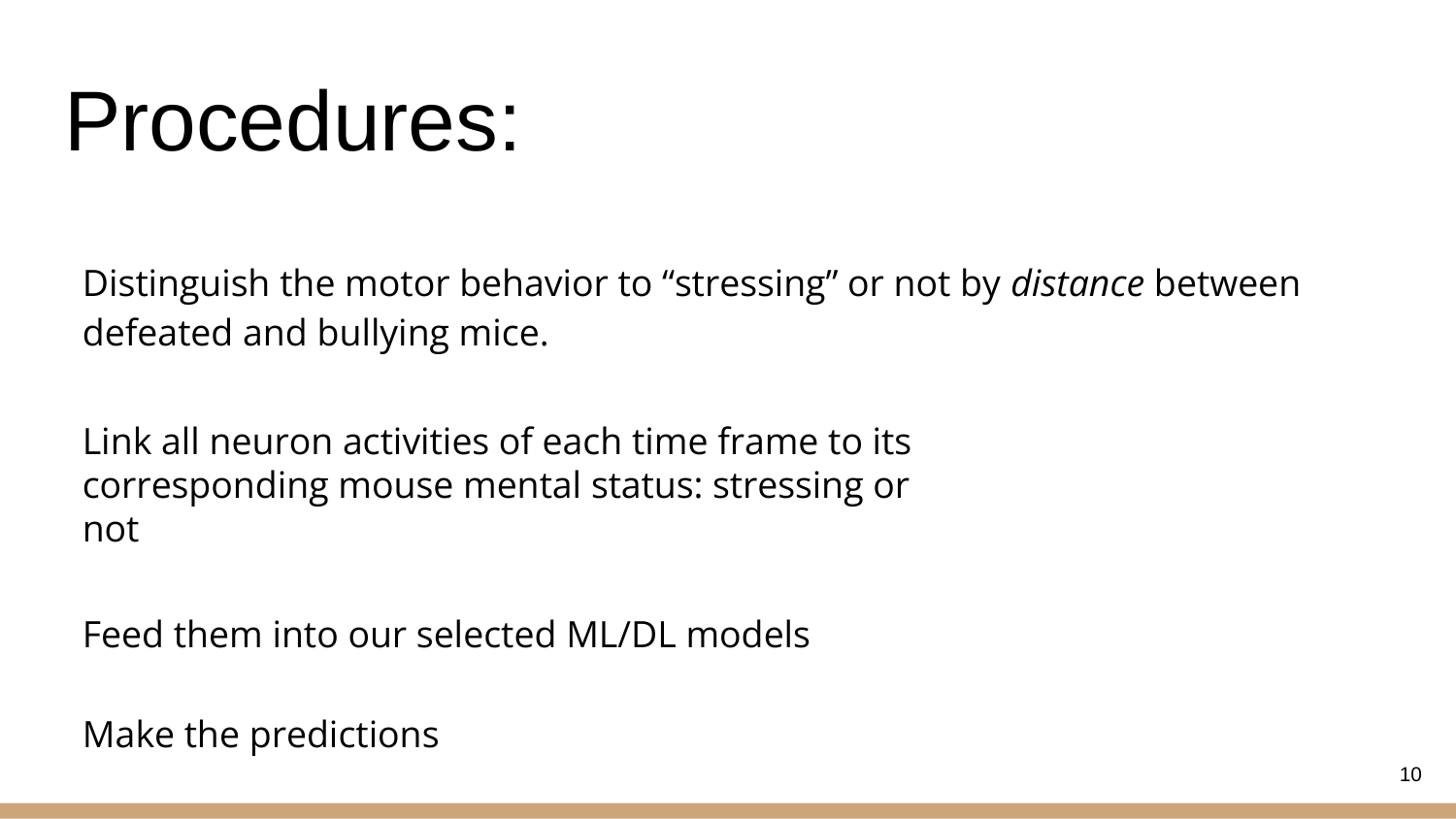

# Procedures:

Distinguish the motor behavior to “stressing” or not by distance between defeated and bullying mice.

Feed them into our selected ML/DL models

Make the predictions
Link all neuron activities of each time frame to its corresponding mouse mental status: stressing or not

10